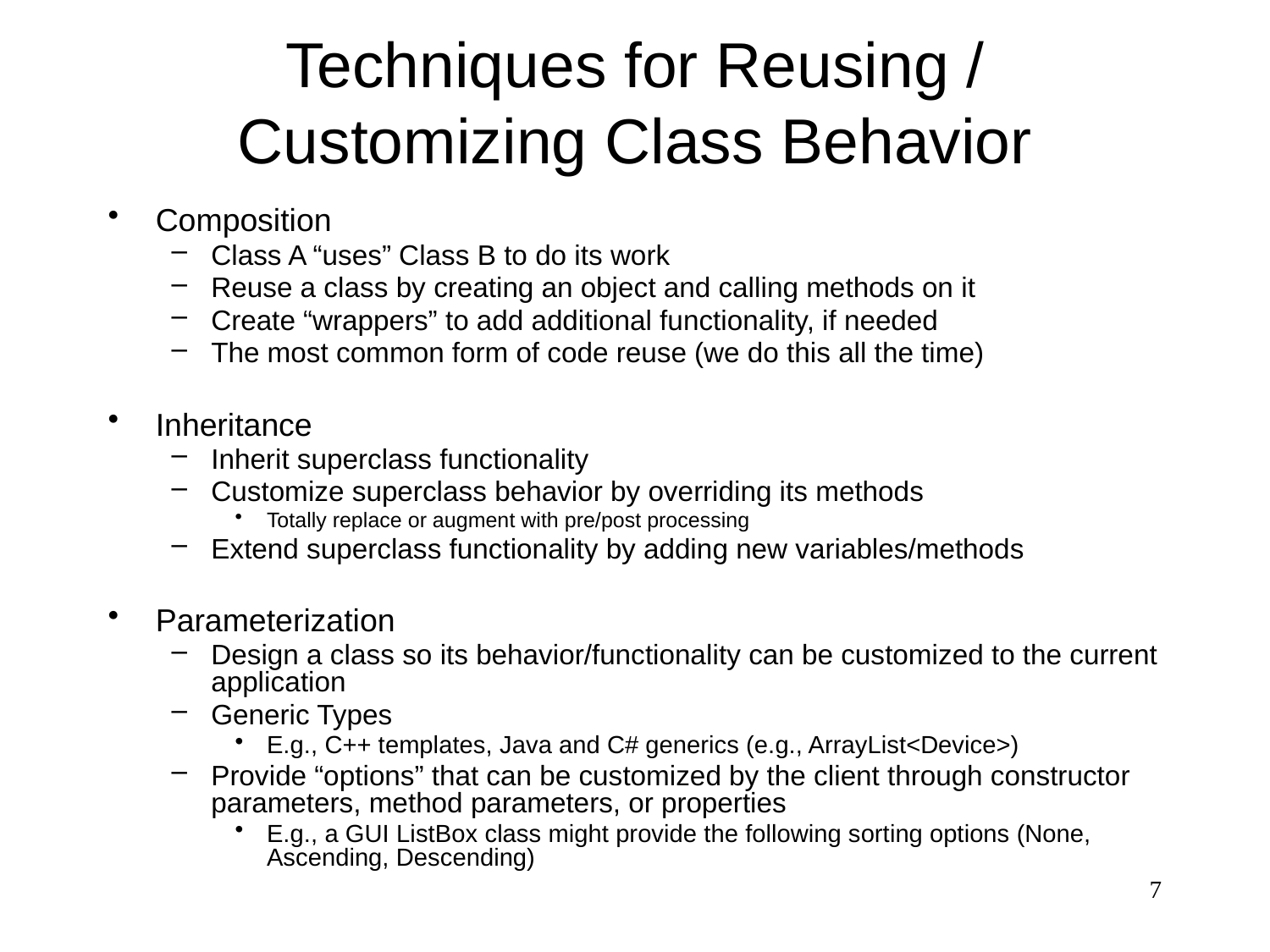

# Techniques for Reusing / Customizing Class Behavior
Composition
Class A “uses” Class B to do its work
Reuse a class by creating an object and calling methods on it
Create “wrappers” to add additional functionality, if needed
The most common form of code reuse (we do this all the time)

Inheritance
Inherit superclass functionality
Customize superclass behavior by overriding its methods
Totally replace or augment with pre/post processing
Extend superclass functionality by adding new variables/methods

Parameterization
Design a class so its behavior/functionality can be customized to the current application
Generic Types
E.g., C++ templates, Java and C# generics (e.g., ArrayList<Device>)
Provide “options” that can be customized by the client through constructor parameters, method parameters, or properties
E.g., a GUI ListBox class might provide the following sorting options (None, Ascending, Descending)

7